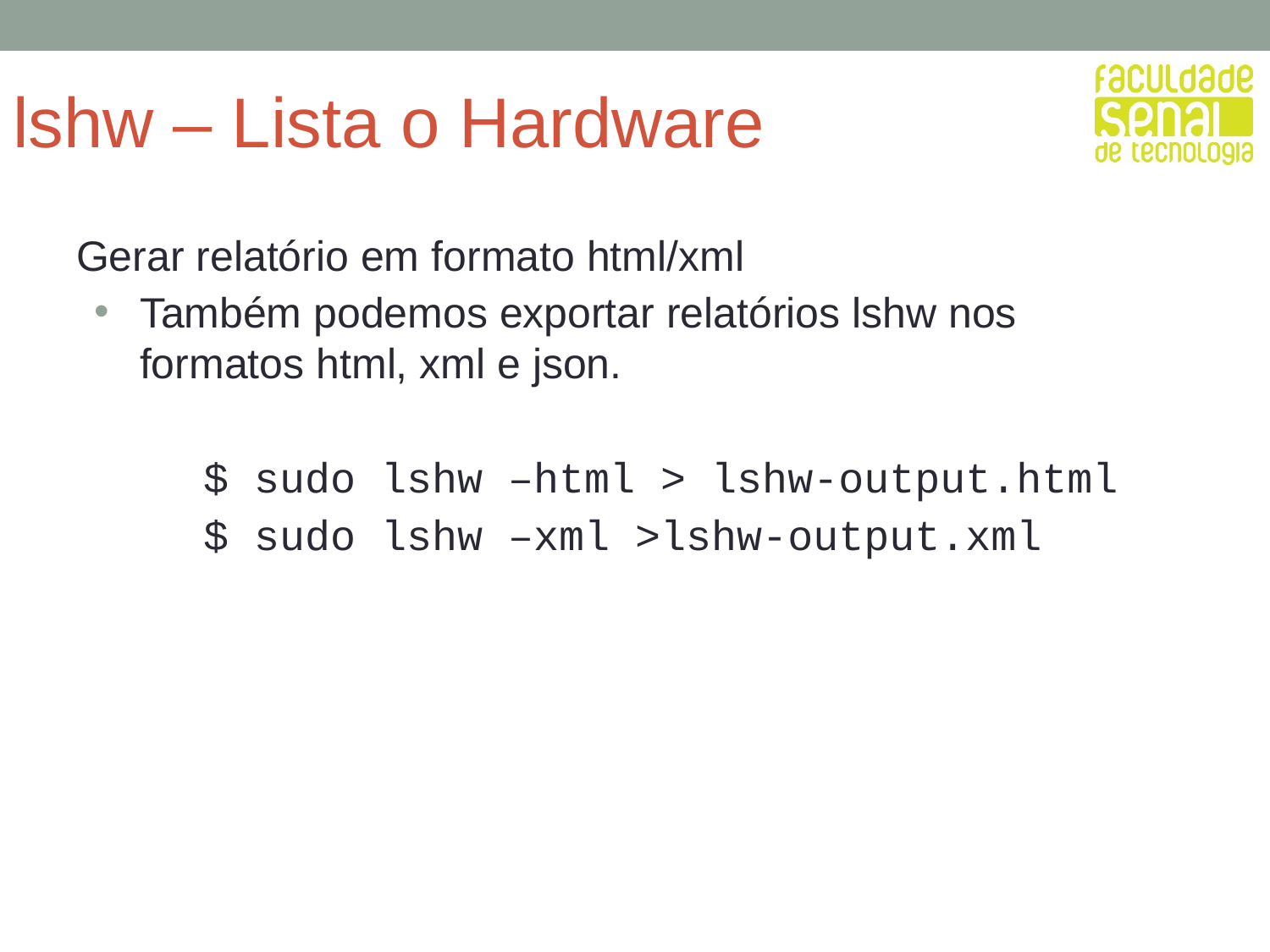

# lshw – Lista o Hardware
Gerar relatório em formato html/xml
Também podemos exportar relatórios lshw nos formatos html, xml e json.

$ sudo lshw –html > lshw-output.html
$ sudo lshw –xml >lshw-output.xml